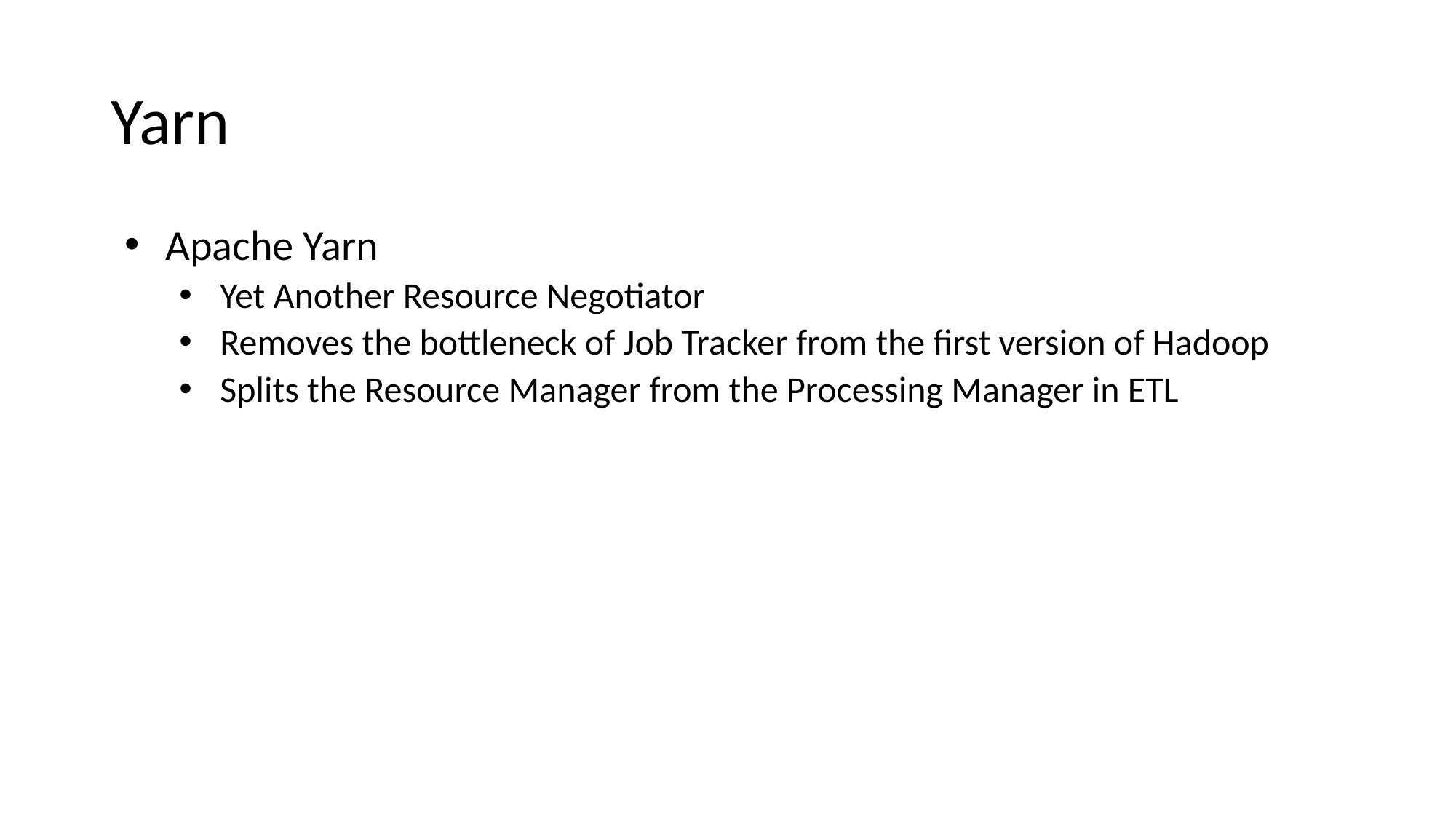

# Yarn
Apache Yarn
Yet Another Resource Negotiator
Removes the bottleneck of Job Tracker from the first version of Hadoop
Splits the Resource Manager from the Processing Manager in ETL